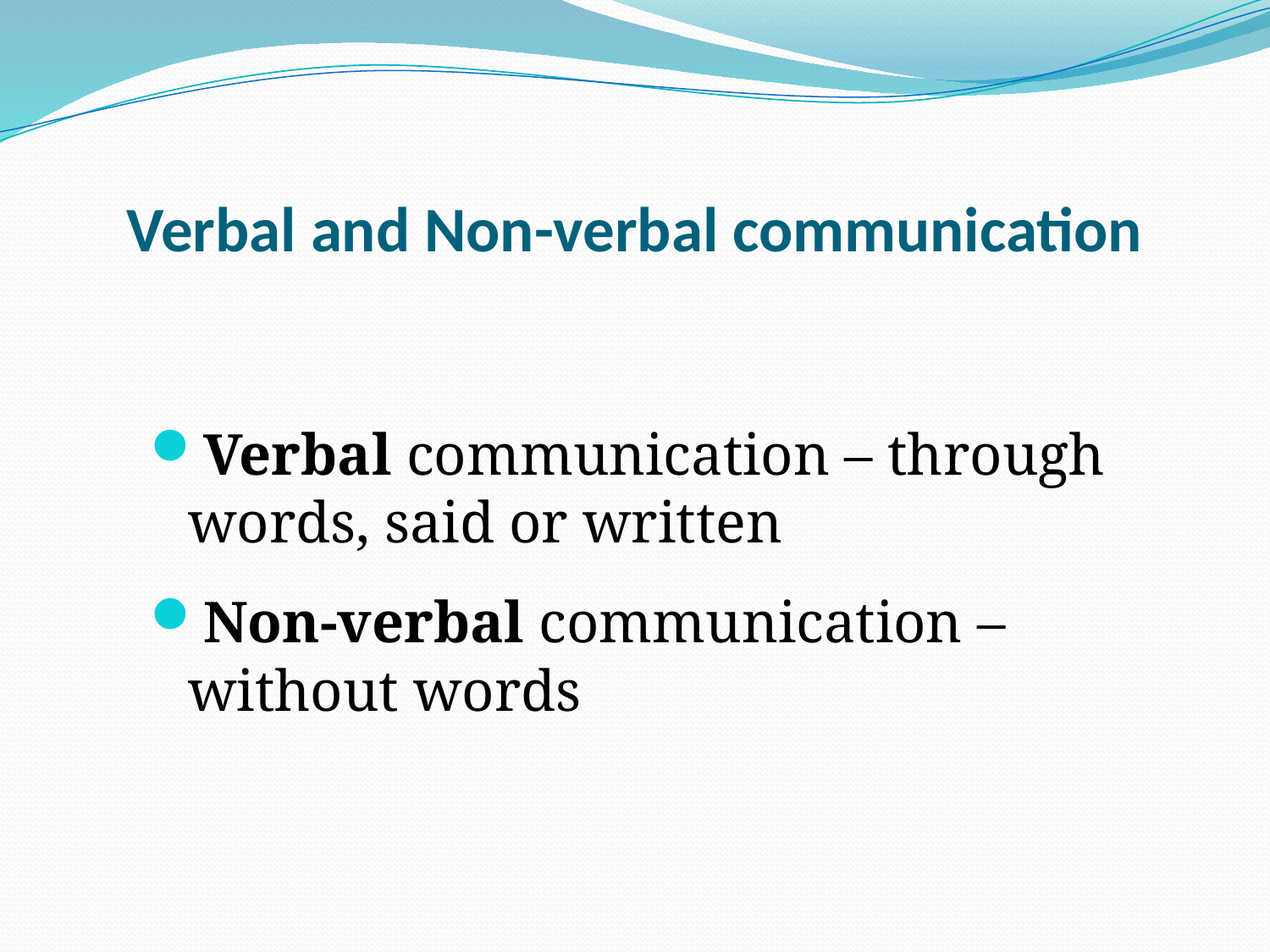

# Verbal and Non-verbal communication
Verbal communication – through words, said or written
Non-verbal communication – without words